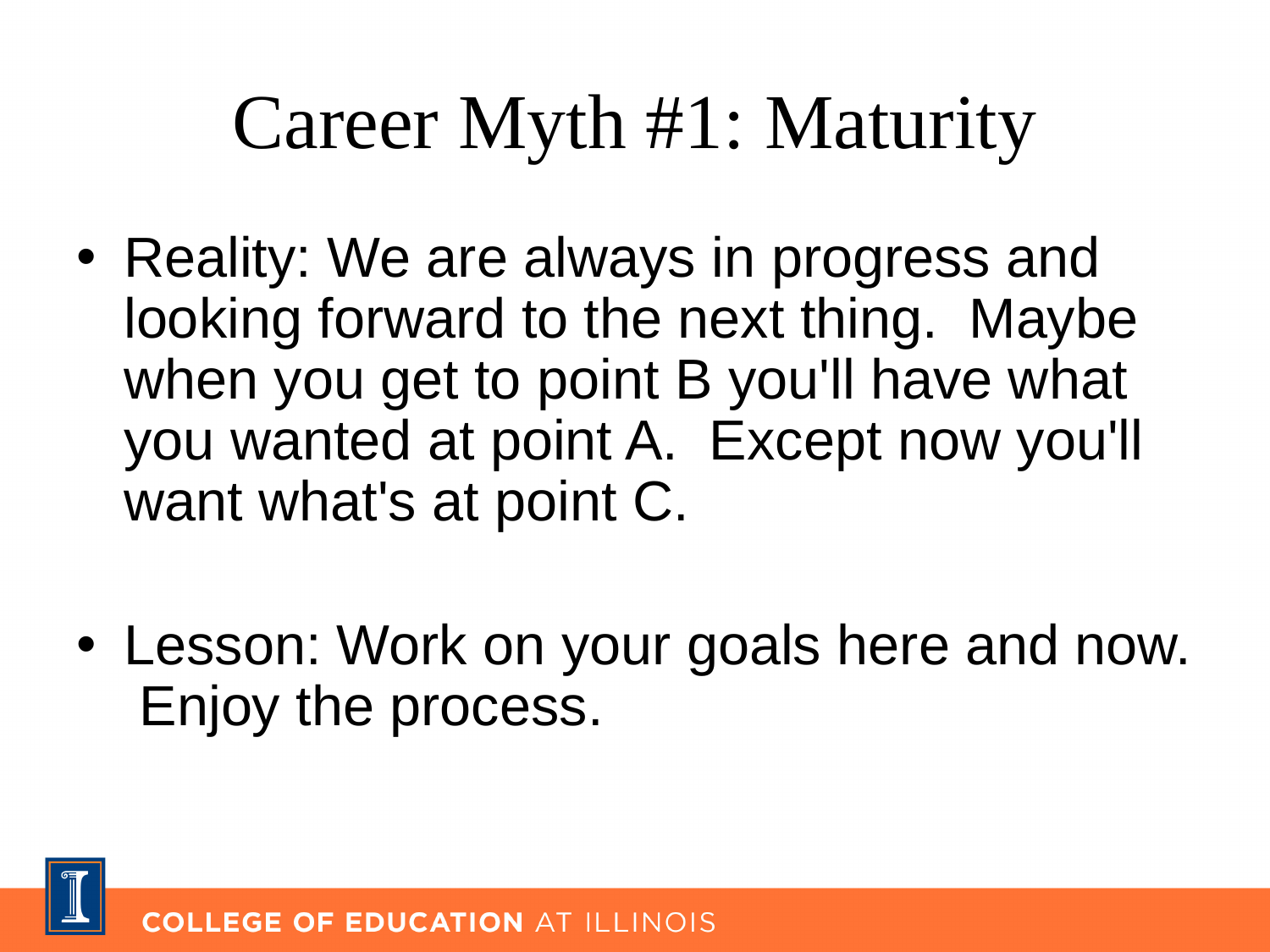

# Career Myth #1: Maturity
Reality: We are always in progress and looking forward to the next thing.  Maybe when you get to point B you'll have what you wanted at point A.  Except now you'll want what's at point C.

Lesson: Work on your goals here and now.  Enjoy the process.